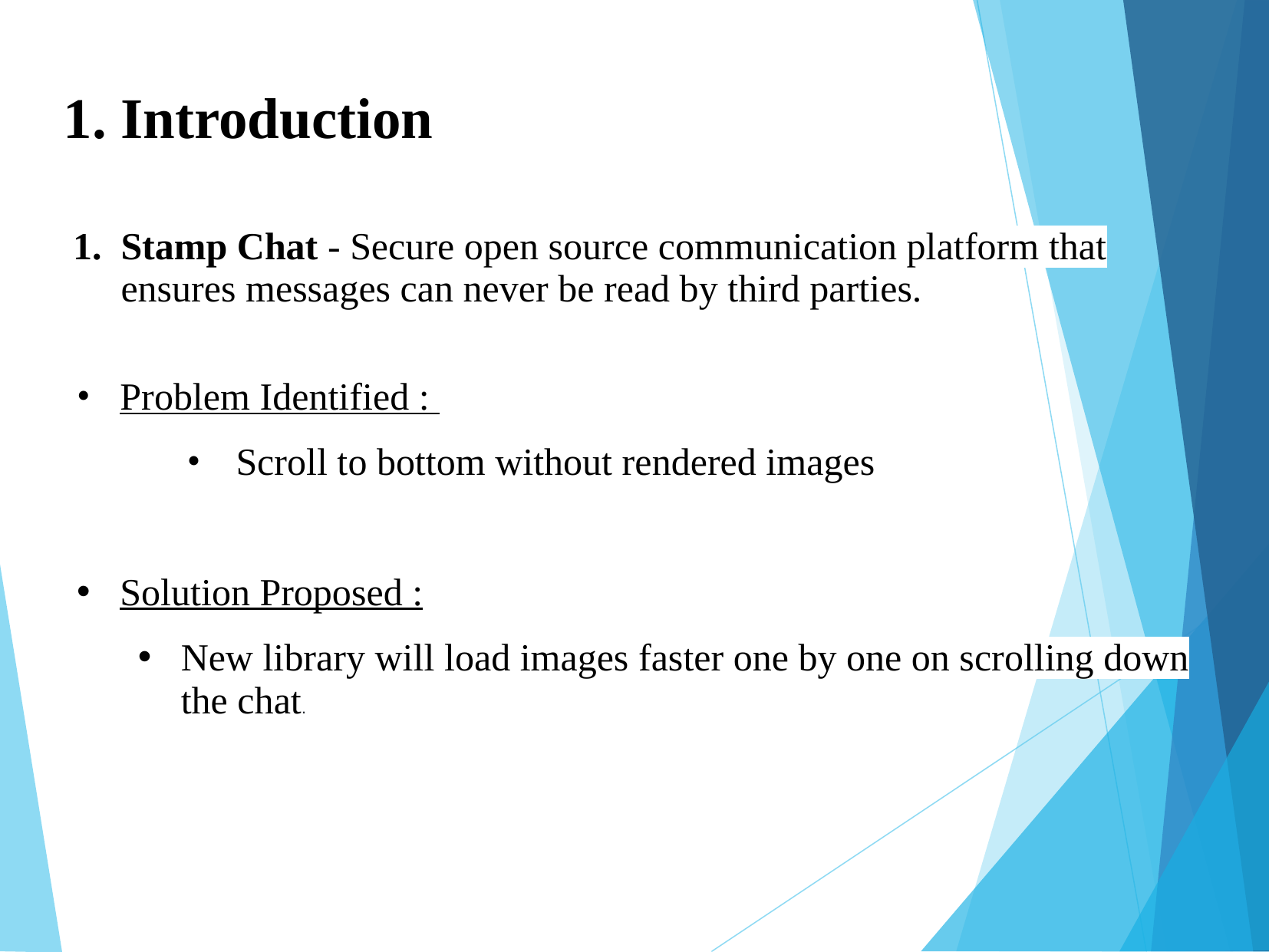

1. Introduction
Stamp Chat - Secure open source communication platform that ensures messages can never be read by third parties.

Problem Identified :
Scroll to bottom without rendered images

Solution Proposed :
New library will load images faster one by one on scrolling down the chat.